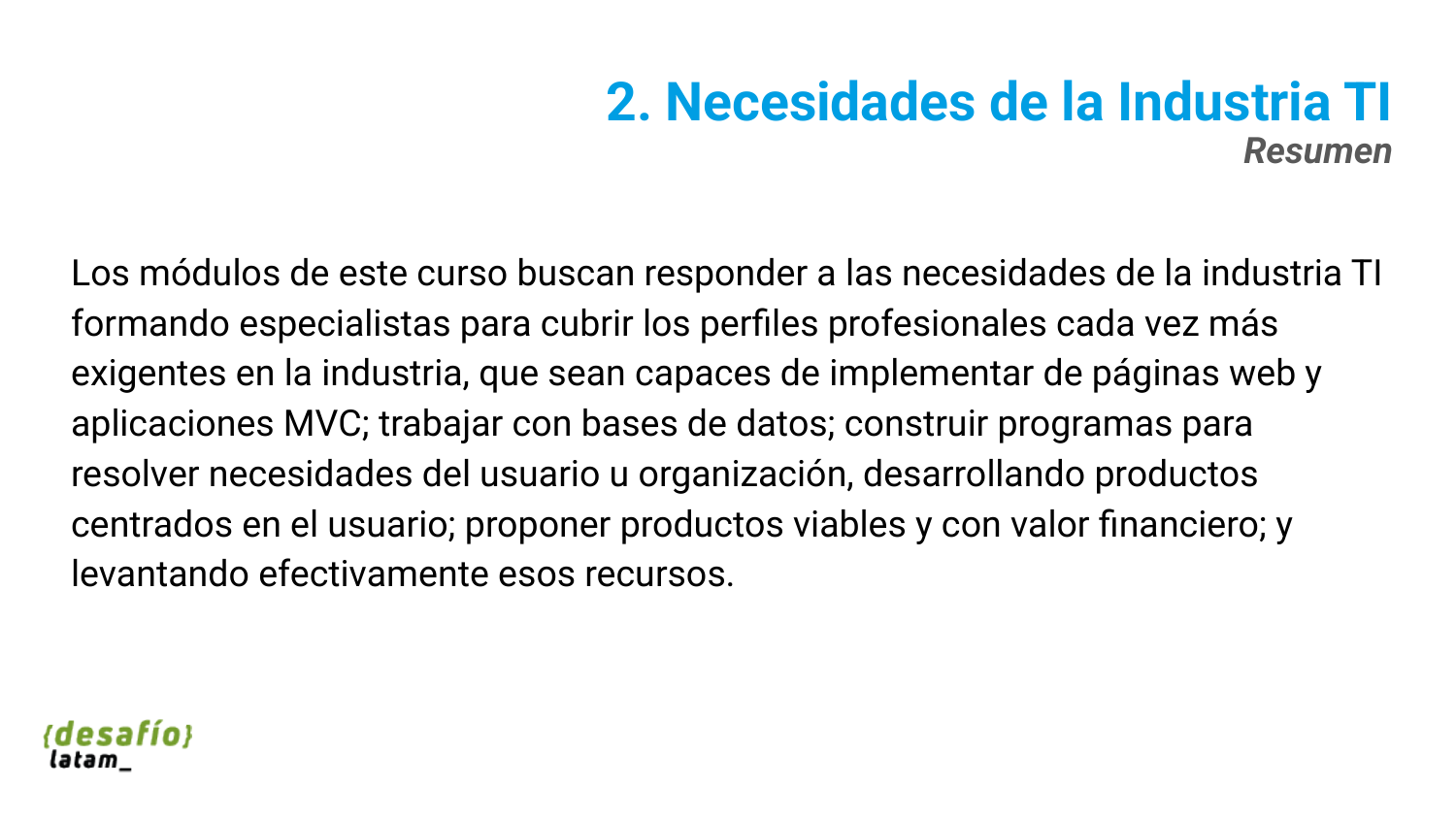

# 2. Necesidades de la Industria TI
Resumen
Los módulos de este curso buscan responder a las necesidades de la industria TI formando especialistas para cubrir los perfiles profesionales cada vez más exigentes en la industria, que sean capaces de implementar de páginas web y aplicaciones MVC; trabajar con bases de datos; construir programas para resolver necesidades del usuario u organización, desarrollando productos centrados en el usuario; proponer productos viables y con valor financiero; y levantando efectivamente esos recursos.